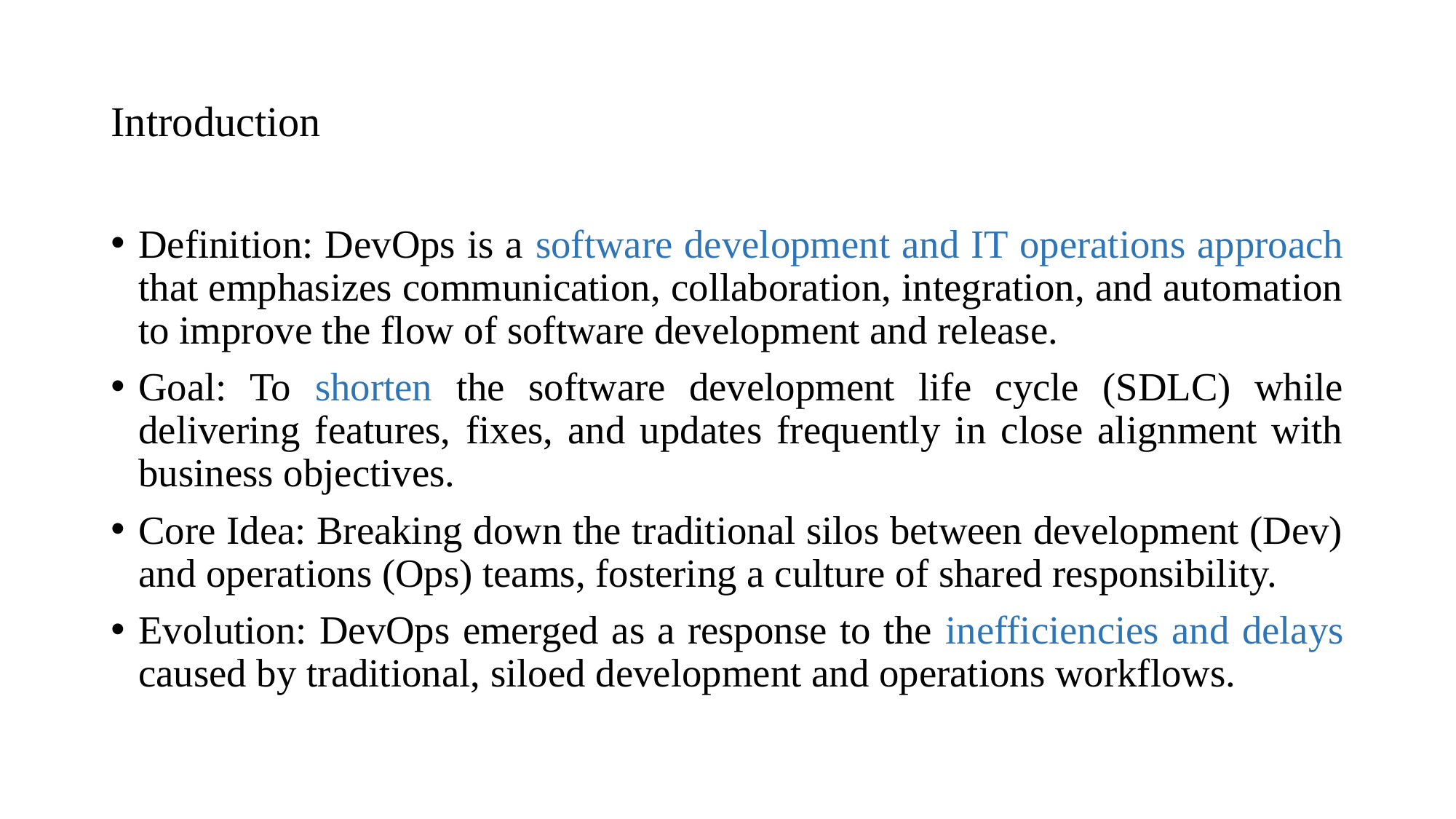

# Introduction
Definition: DevOps is a software development and IT operations approach that emphasizes communication, collaboration, integration, and automation to improve the flow of software development and release.
Goal: To shorten the software development life cycle (SDLC) while delivering features, fixes, and updates frequently in close alignment with business objectives.
Core Idea: Breaking down the traditional silos between development (Dev) and operations (Ops) teams, fostering a culture of shared responsibility.
Evolution: DevOps emerged as a response to the inefficiencies and delays caused by traditional, siloed development and operations workflows.